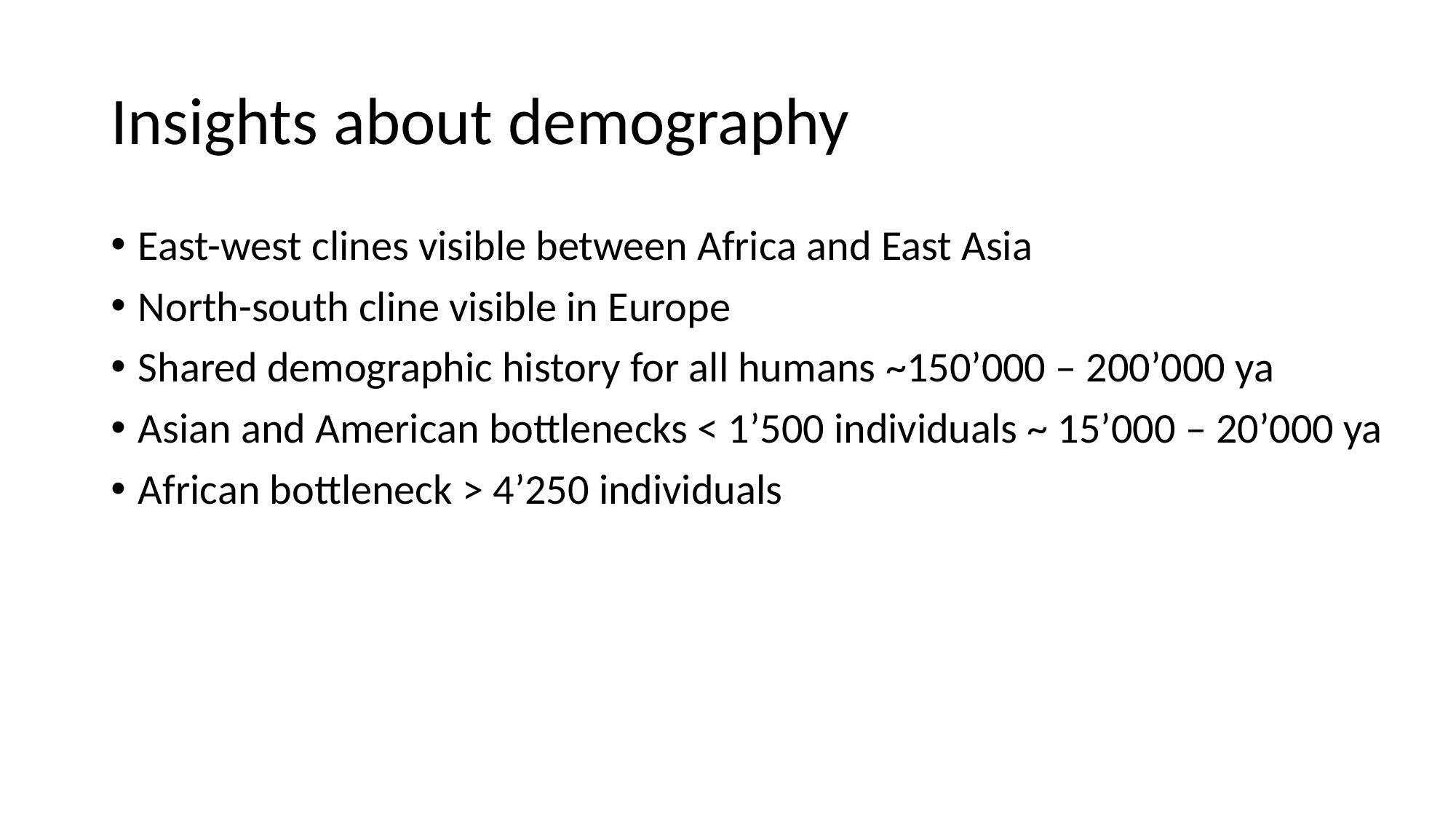

# Insights about demography
East-west clines visible between Africa and East Asia
North-south cline visible in Europe
Shared demographic history for all humans ~150’000 – 200’000 ya
Asian and American bottlenecks < 1’500 individuals ~ 15’000 – 20’000 ya
African bottleneck > 4’250 individuals